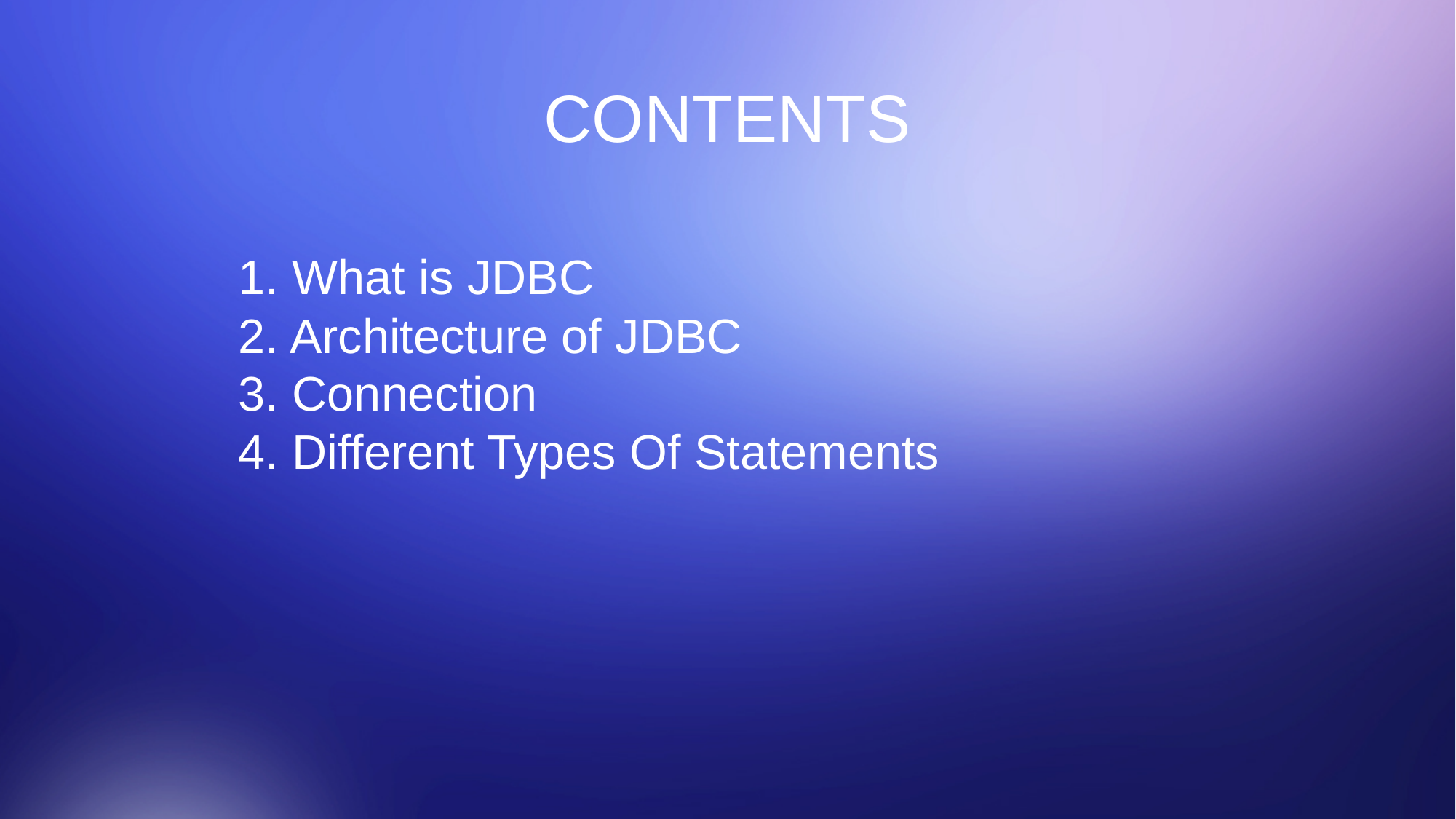

# CONTENTS
1. What is JDBC
2. Architecture of JDBC
3. Connection
4. Different Types Of Statements